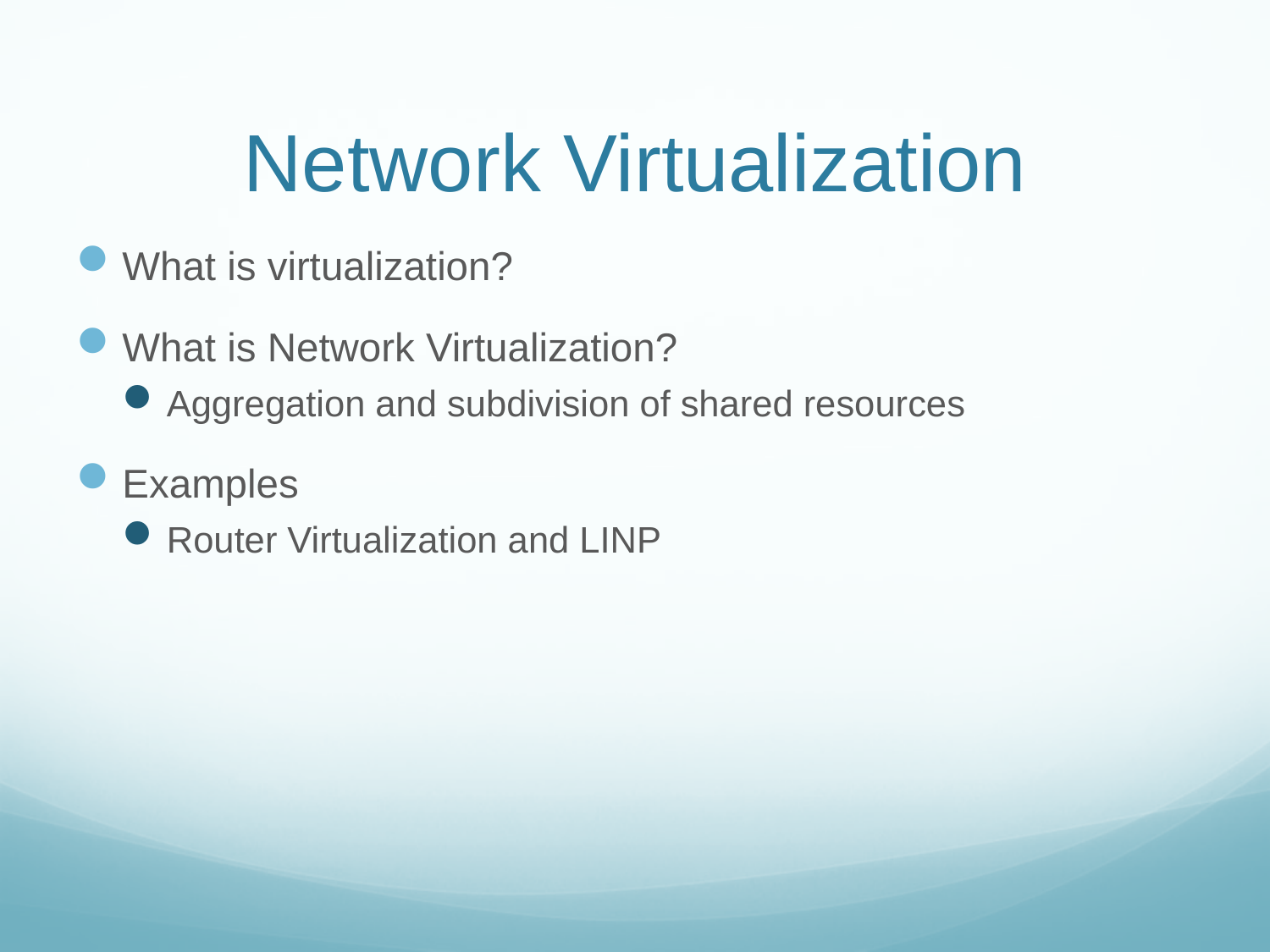

# Network Virtualization
What is virtualization?
What is Network Virtualization?
Aggregation and subdivision of shared resources
Examples
Router Virtualization and LINP